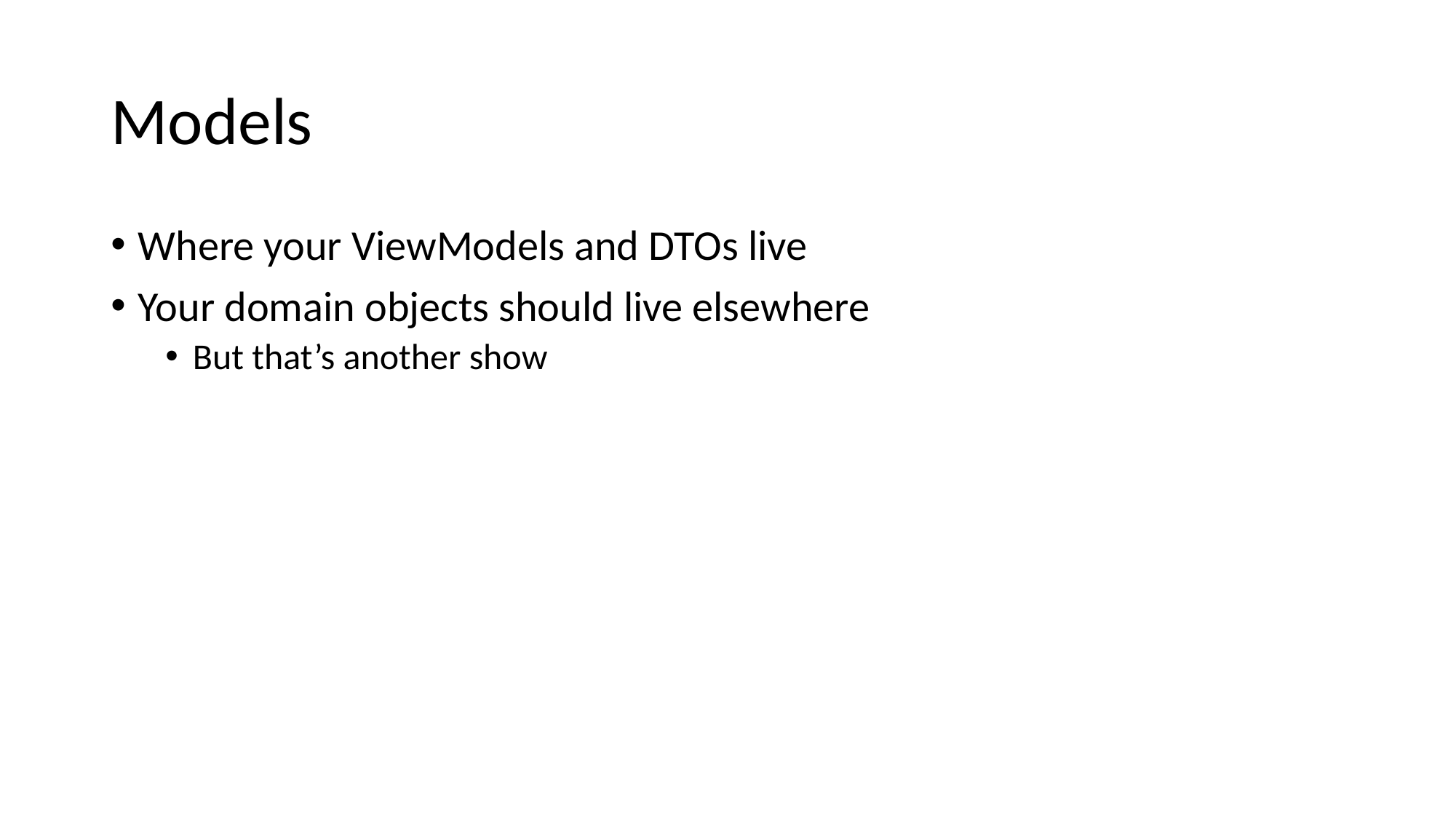

# Models
Where your ViewModels and DTOs live
Your domain objects should live elsewhere
But that’s another show